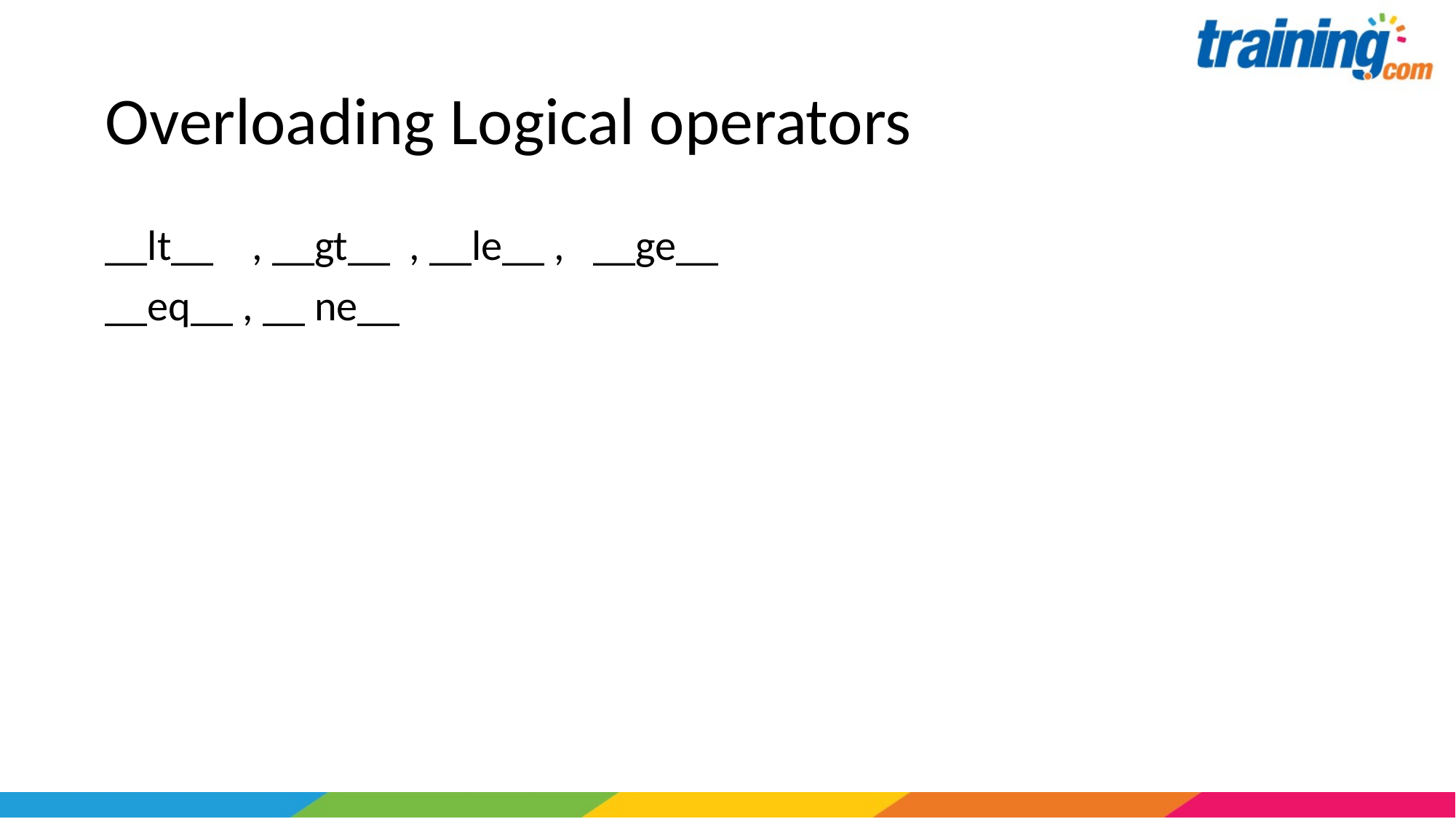

# Overloading Logical operators
__lt__    , __gt__  , __le__ ,   __ge__
__eq__ , __ ne__